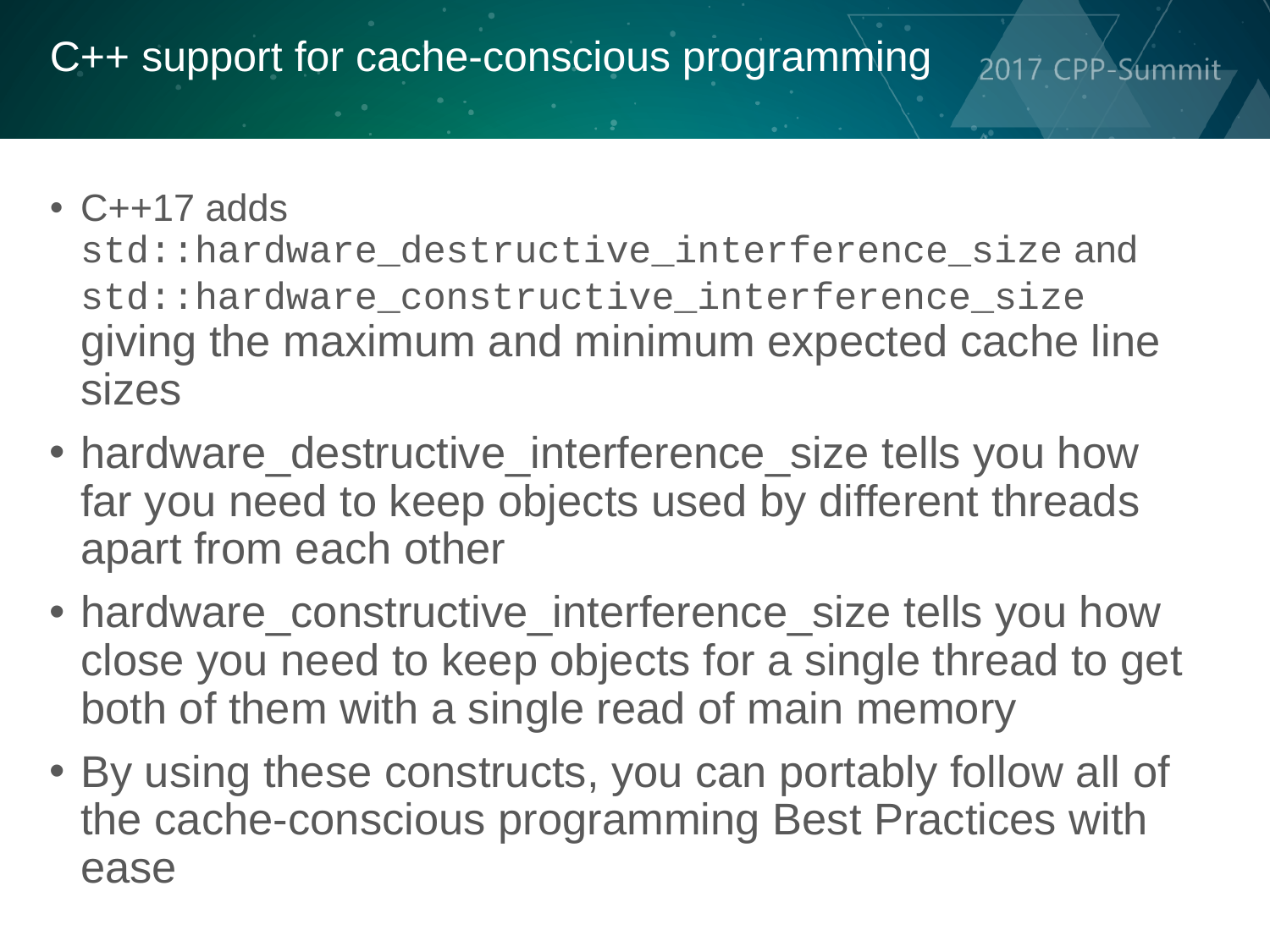

C++ support for cache-conscious programming
C++17 adds std::hardware_destructive_interference_size and std::hardware_constructive_interference_size giving the maximum and minimum expected cache line sizes
hardware_destructive_interference_size tells you how far you need to keep objects used by different threads apart from each other
hardware_constructive_interference_size tells you how close you need to keep objects for a single thread to get both of them with a single read of main memory
By using these constructs, you can portably follow all of the cache-conscious programming Best Practices with ease